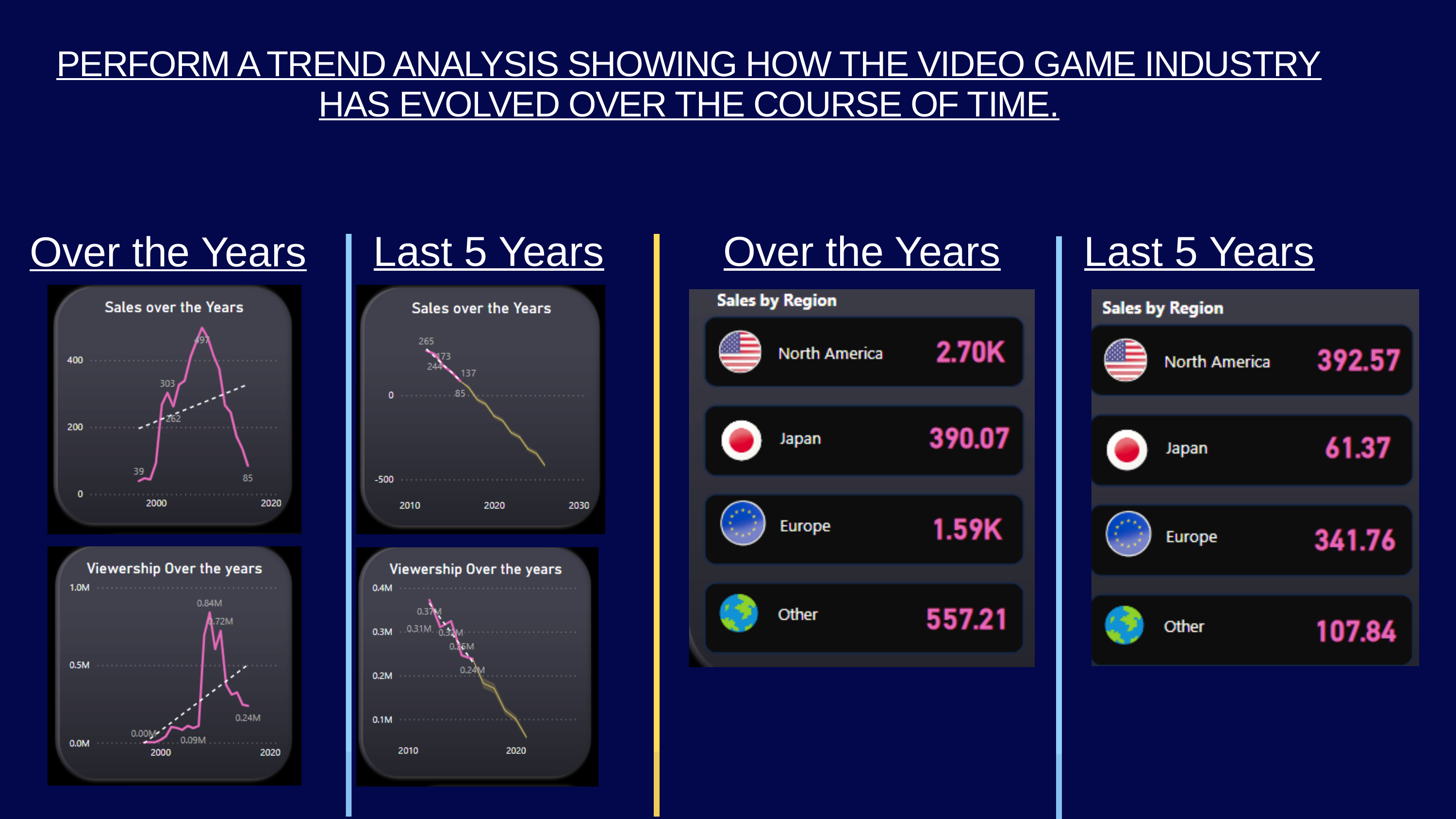

PERFORM A TREND ANALYSIS SHOWING HOW THE VIDEO GAME INDUSTRY
HAS EVOLVED OVER THE COURSE OF TIME.
Last 5 Years
Over the Years
Last 5 Years
Over the Years